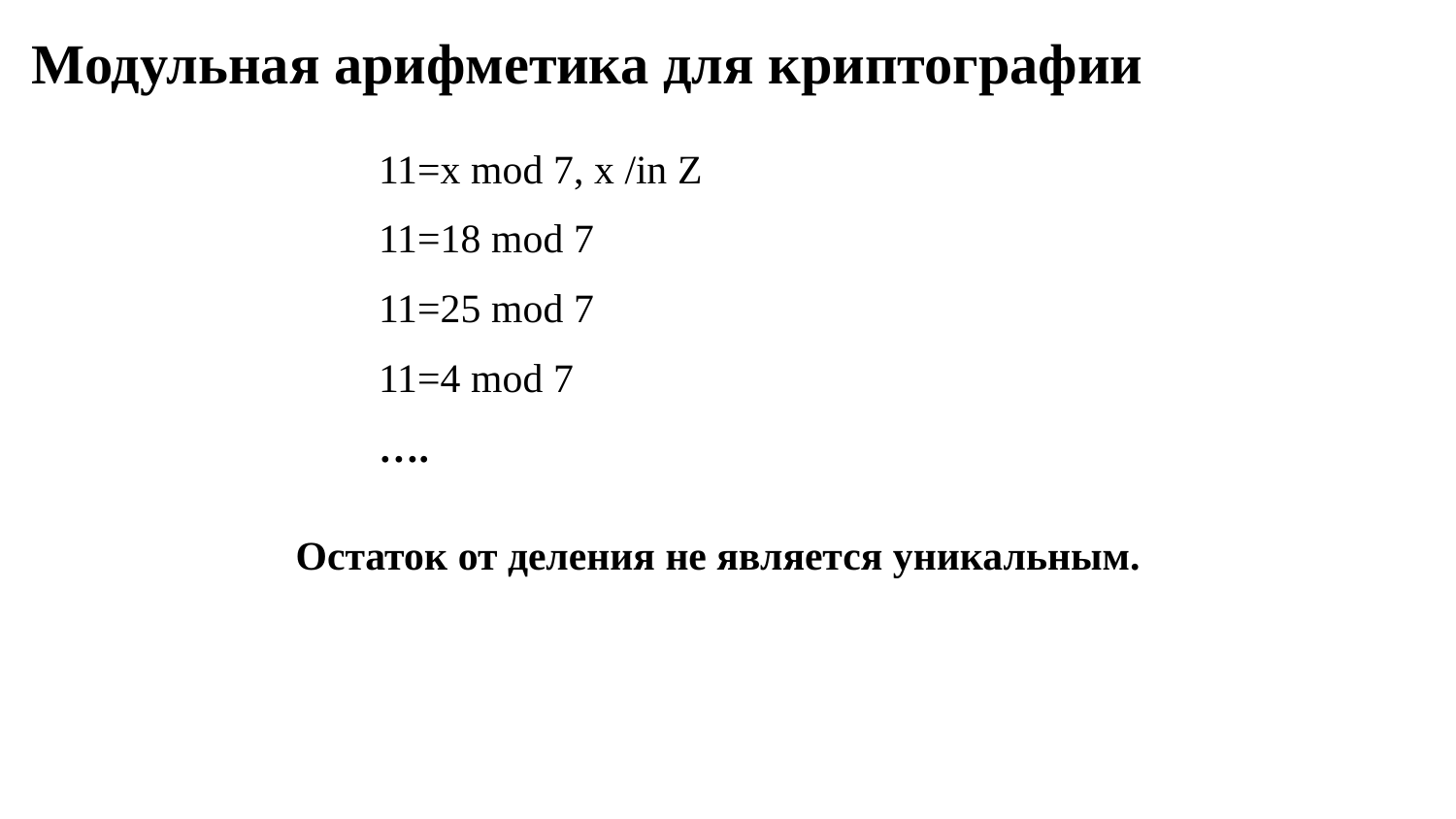

# Модульная арифметика для криптографии
11=x mod 7, x /in Z
11=18 mod 7
11=25 mod 7
11=4 mod 7
….
Остаток от деления не является уникальным.